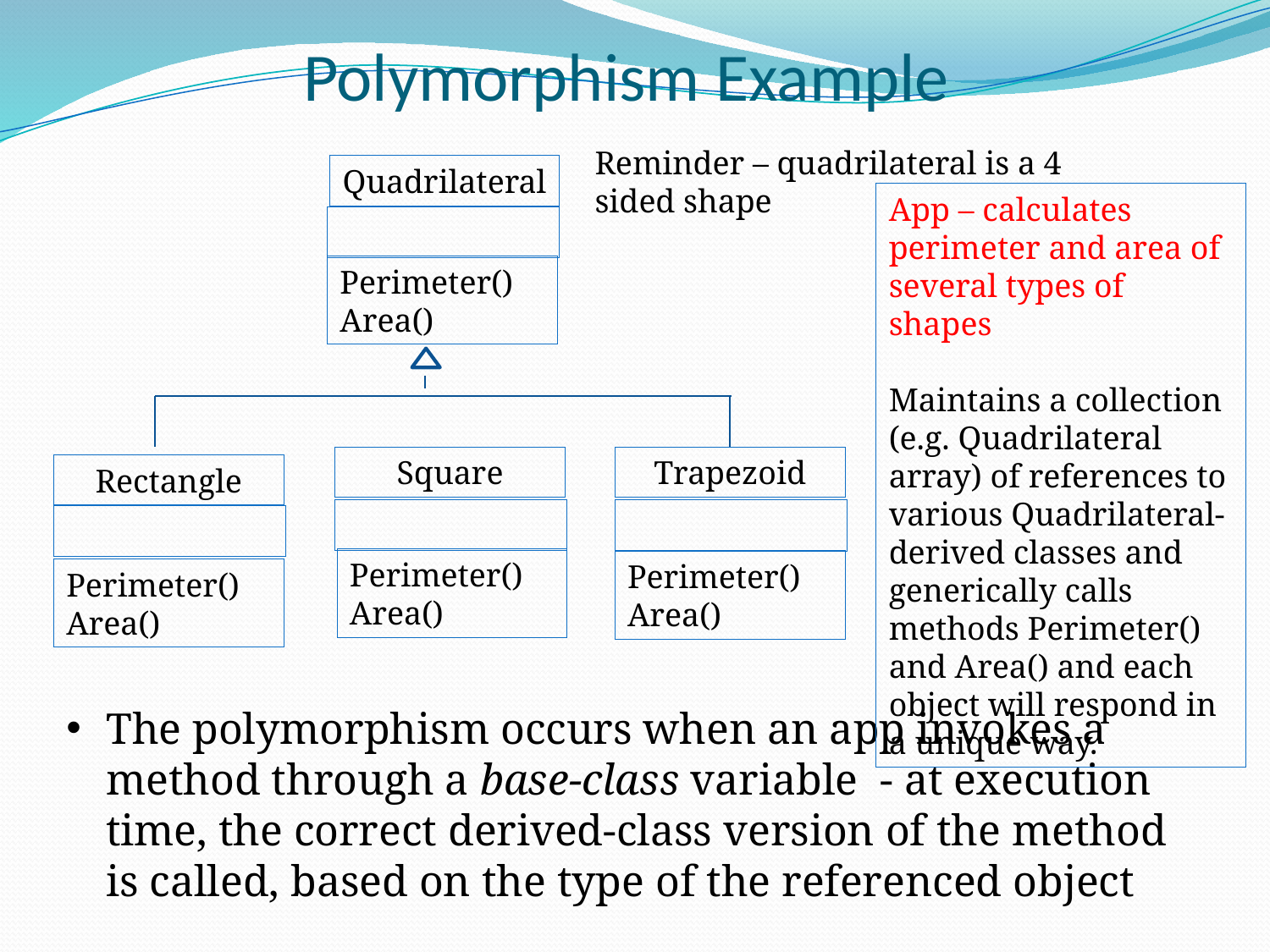

# Polymorphism Example
Reminder – quadrilateral is a 4 sided shape
Quadrilateral
App – calculates perimeter and area of several types of shapes

Maintains a collection (e.g. Quadrilateral array) of references to various Quadrilateral-derived classes and generically calls methods Perimeter() and Area() and each object will respond in a unique way.

Perimeter()
Area()

Square
Trapezoid
Rectangle

Perimeter()
Area()
Perimeter()
Area()
Perimeter()
Area()
The polymorphism occurs when an app invokes a method through a base-class variable  - at execution time, the correct derived-class version of the method is called, based on the type of the referenced object